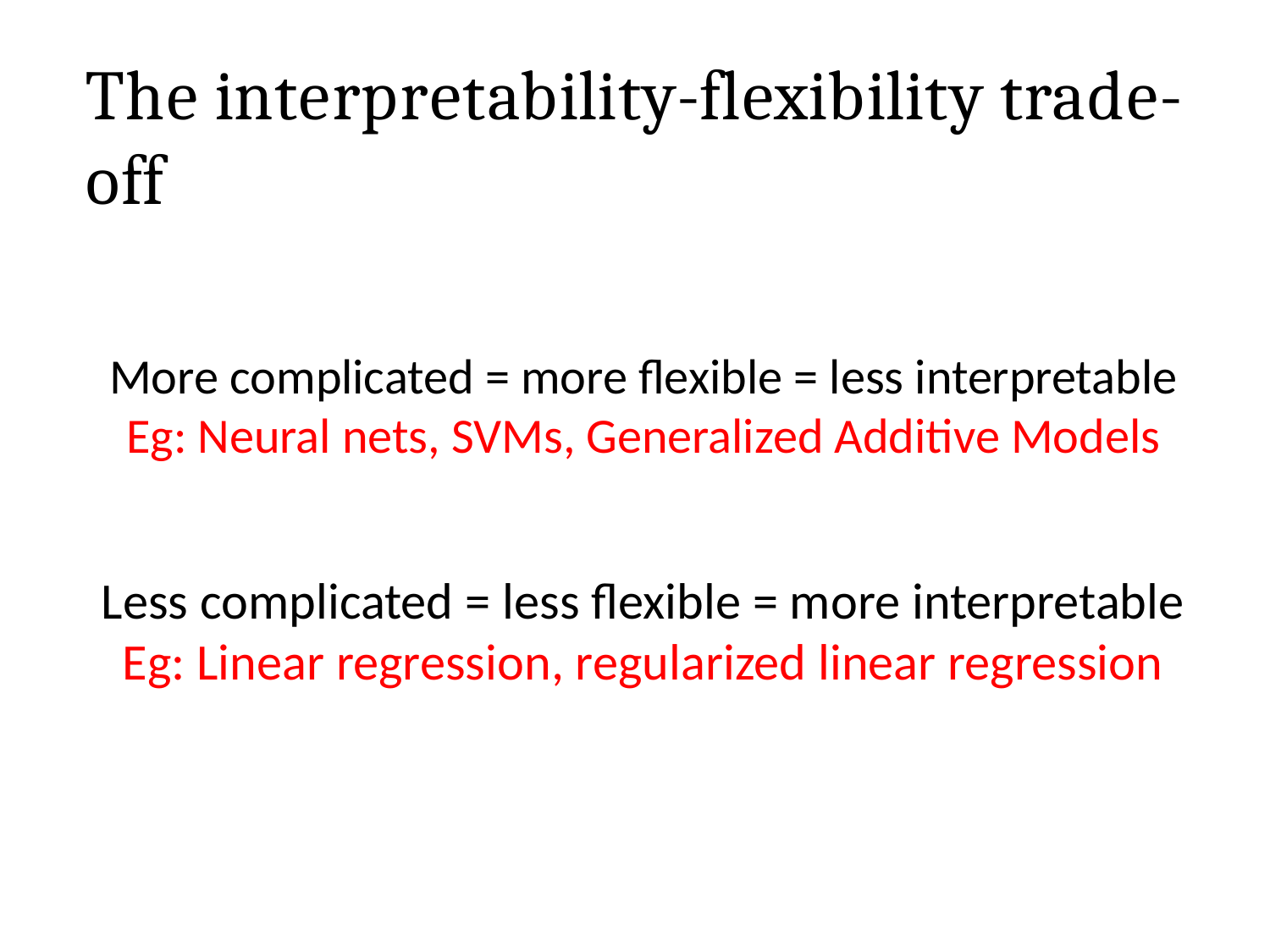

The interpretability-flexibility trade-off
# More complicated = more flexible = less interpretable Eg: Neural nets, SVMs, Generalized Additive Models
Less complicated = less flexible = more interpretable
Eg: Linear regression, regularized linear regression